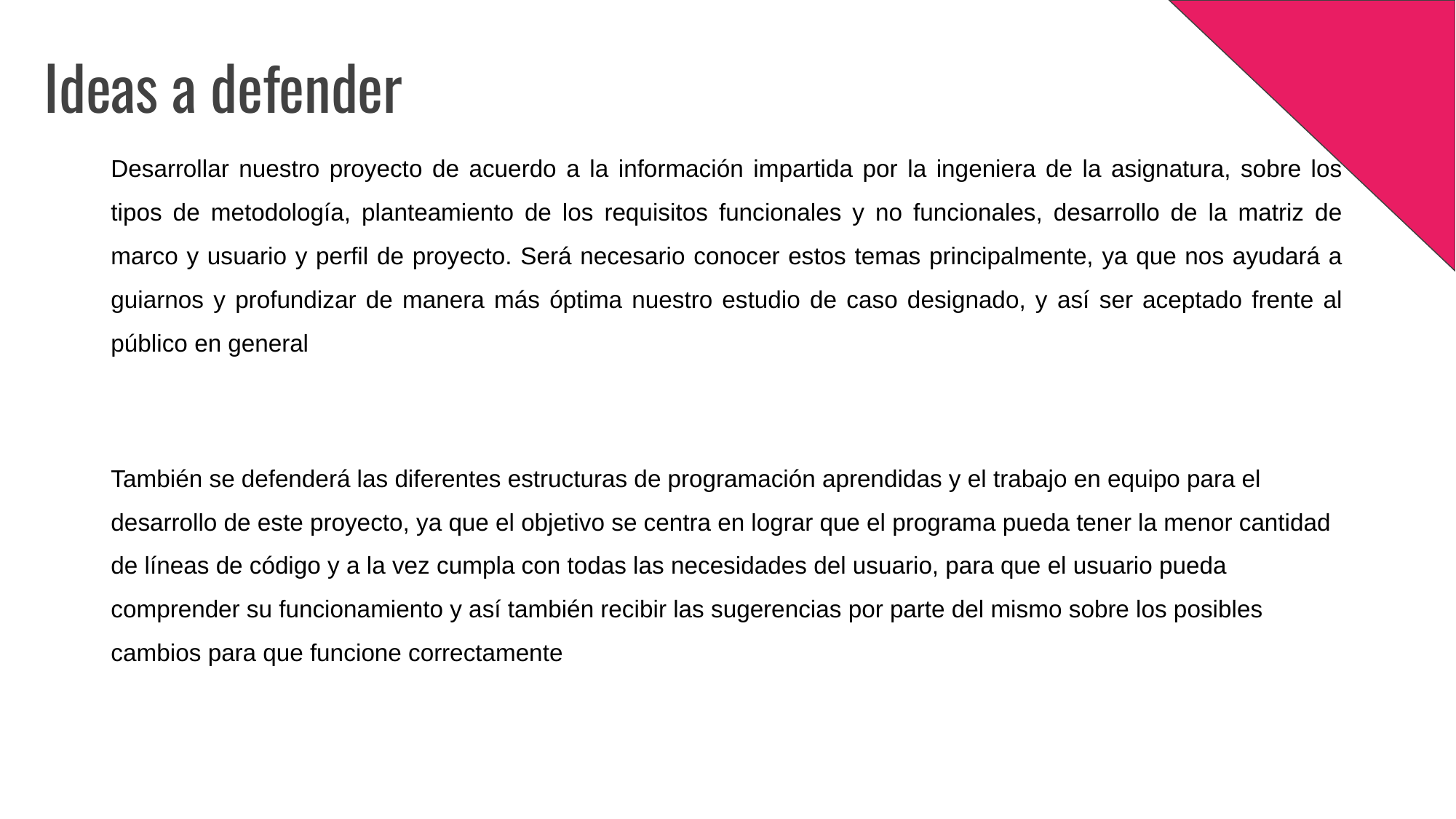

# Ideas a defender
Desarrollar nuestro proyecto de acuerdo a la información impartida por la ingeniera de la asignatura, sobre los tipos de metodología, planteamiento de los requisitos funcionales y no funcionales, desarrollo de la matriz de marco y usuario y perfil de proyecto. Será necesario conocer estos temas principalmente, ya que nos ayudará a guiarnos y profundizar de manera más óptima nuestro estudio de caso designado, y así ser aceptado frente al público en general
También se defenderá las diferentes estructuras de programación aprendidas y el trabajo en equipo para el desarrollo de este proyecto, ya que el objetivo se centra en lograr que el programa pueda tener la menor cantidad de líneas de código y a la vez cumpla con todas las necesidades del usuario, para que el usuario pueda comprender su funcionamiento y así también recibir las sugerencias por parte del mismo sobre los posibles cambios para que funcione correctamente